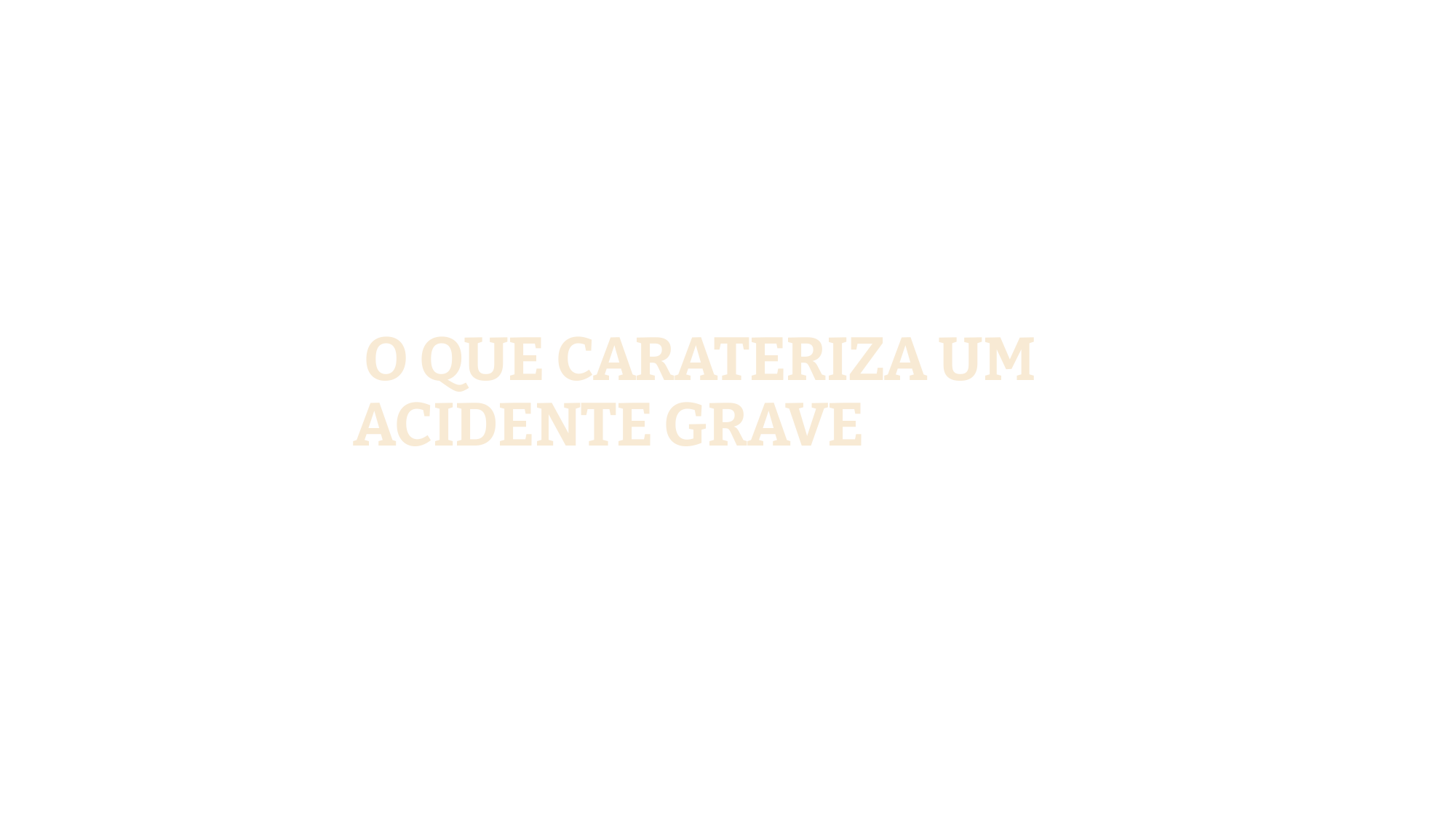

# O que carateriza um acidente grave